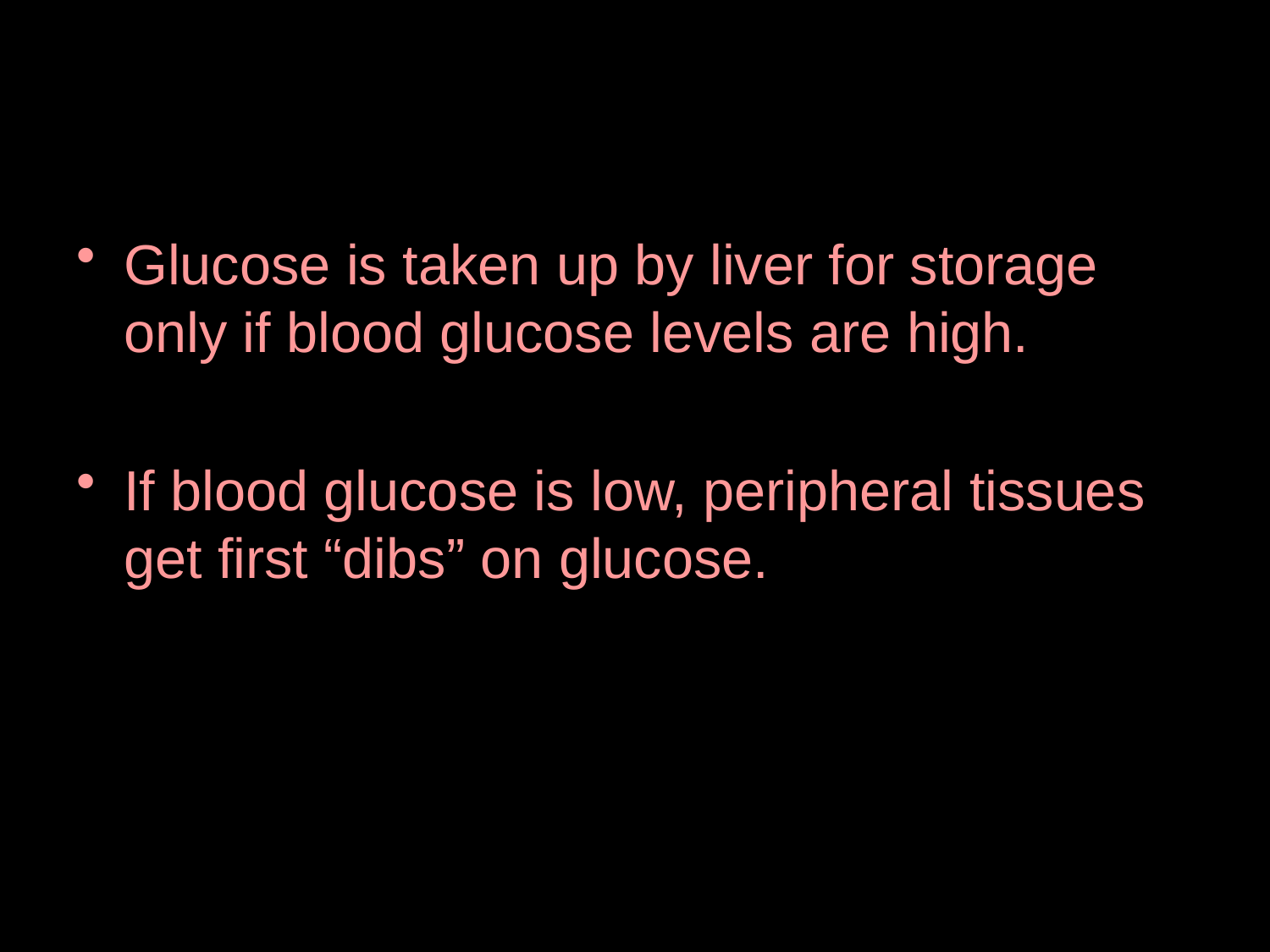

Glucose is taken up by liver for storage only if blood glucose levels are high.

If blood glucose is low, peripheral tissues get first “dibs” on glucose.